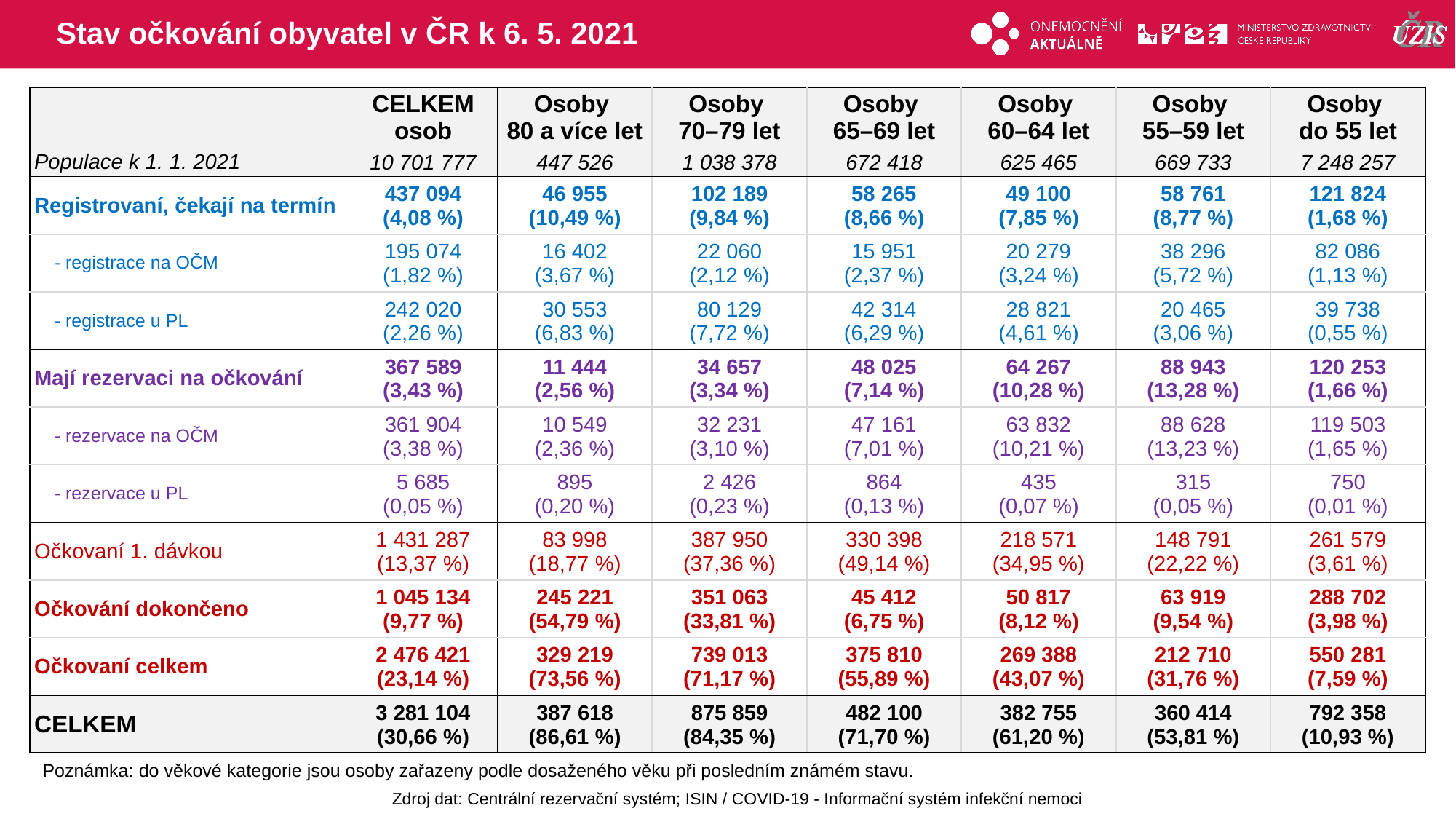

# Stav očkování obyvatel v ČR k 6. 5. 2021
|  | CELKEM osob | Osoby 80 a více let | Osoby 70–79 let | Osoby 65–69 let | Osoby 60–64 let | Osoby 55–59 let | Osoby do 55 let |
| --- | --- | --- | --- | --- | --- | --- | --- |
| Populace k 1. 1. 2021 | 10 701 777 | 447 526 | 1 038 378 | 672 418 | 625 465 | 669 733 | 7 248 257 |
| Registrovaní, čekají na termín | 437 094 (4,08 %) | 46 955 (10,49 %) | 102 189 (9,84 %) | 58 265 (8,66 %) | 49 100 (7,85 %) | 58 761 (8,77 %) | 121 824 (1,68 %) |
| - registrace na OČM | 195 074 (1,82 %) | 16 402 (3,67 %) | 22 060 (2,12 %) | 15 951 (2,37 %) | 20 279 (3,24 %) | 38 296 (5,72 %) | 82 086 (1,13 %) |
| - registrace u PL | 242 020 (2,26 %) | 30 553 (6,83 %) | 80 129 (7,72 %) | 42 314 (6,29 %) | 28 821 (4,61 %) | 20 465 (3,06 %) | 39 738 (0,55 %) |
| Mají rezervaci na očkování | 367 589 (3,43 %) | 11 444 (2,56 %) | 34 657 (3,34 %) | 48 025 (7,14 %) | 64 267 (10,28 %) | 88 943 (13,28 %) | 120 253 (1,66 %) |
| - rezervace na OČM | 361 904 (3,38 %) | 10 549 (2,36 %) | 32 231 (3,10 %) | 47 161 (7,01 %) | 63 832 (10,21 %) | 88 628 (13,23 %) | 119 503 (1,65 %) |
| - rezervace u PL | 5 685 (0,05 %) | 895 (0,20 %) | 2 426 (0,23 %) | 864 (0,13 %) | 435 (0,07 %) | 315 (0,05 %) | 750 (0,01 %) |
| Očkovaní 1. dávkou | 1 431 287 (13,37 %) | 83 998 (18,77 %) | 387 950 (37,36 %) | 330 398 (49,14 %) | 218 571 (34,95 %) | 148 791 (22,22 %) | 261 579 (3,61 %) |
| Očkování dokončeno | 1 045 134 (9,77 %) | 245 221 (54,79 %) | 351 063 (33,81 %) | 45 412 (6,75 %) | 50 817 (8,12 %) | 63 919 (9,54 %) | 288 702 (3,98 %) |
| Očkovaní celkem | 2 476 421 (23,14 %) | 329 219 (73,56 %) | 739 013 (71,17 %) | 375 810 (55,89 %) | 269 388 (43,07 %) | 212 710 (31,76 %) | 550 281 (7,59 %) |
| CELKEM | 3 281 104 (30,66 %) | 387 618 (86,61 %) | 875 859 (84,35 %) | 482 100 (71,70 %) | 382 755 (61,20 %) | 360 414 (53,81 %) | 792 358 (10,93 %) |
Poznámka: do věkové kategorie jsou osoby zařazeny podle dosaženého věku při posledním známém stavu.
Zdroj dat: Centrální rezervační systém; ISIN / COVID-19 - Informační systém infekční nemoci